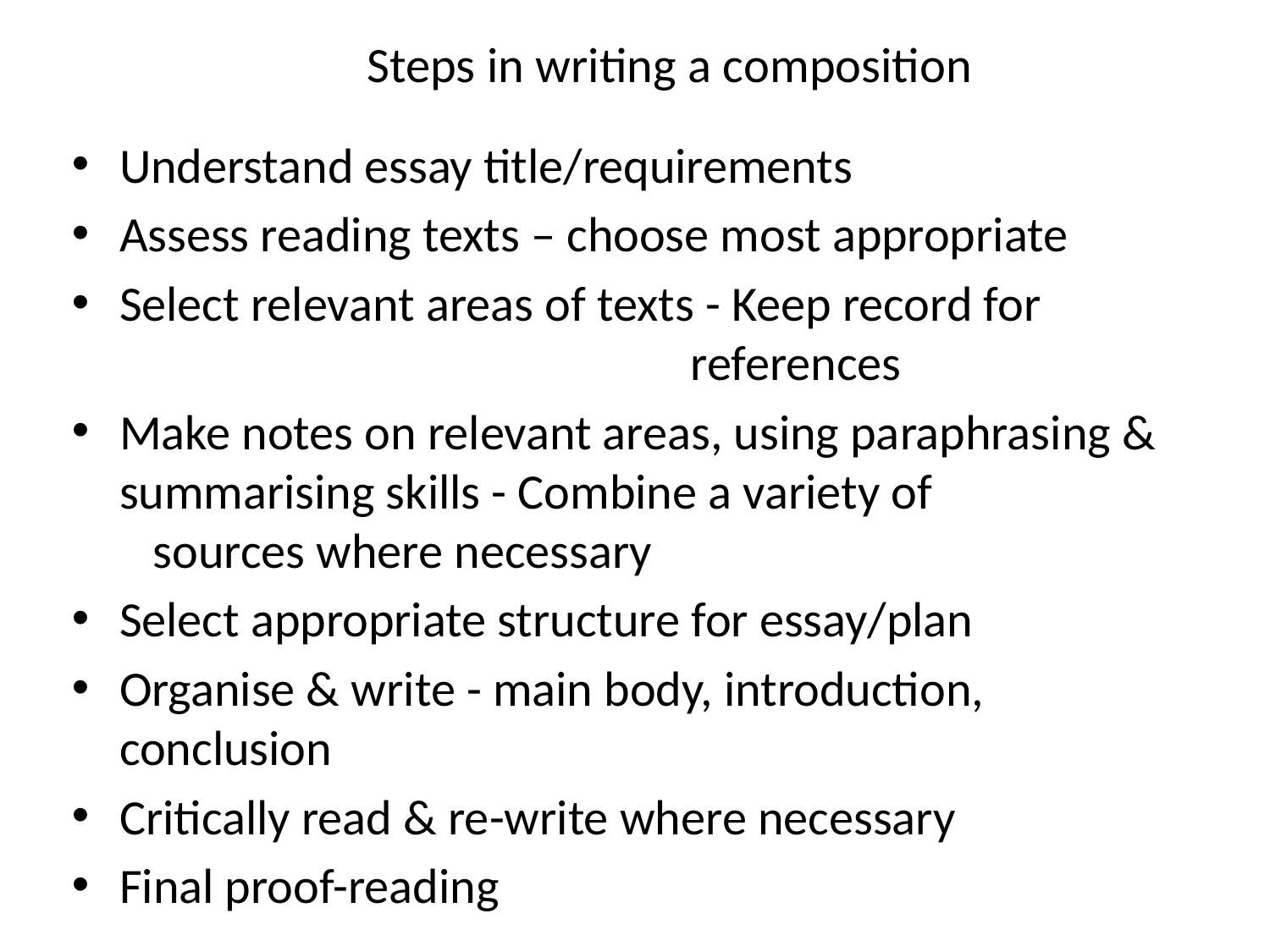

# Steps in writing a composition
Understand essay title/requirements
Assess reading texts – choose most appropriate
Select relevant areas of texts - Keep record for                                                                  references
Make notes on relevant areas, using paraphrasing & summarising skills - Combine a variety of                            sources where necessary
Select appropriate structure for essay/plan
Organise & write - main body, introduction, conclusion
Critically read & re-write where necessary
Final proof-reading